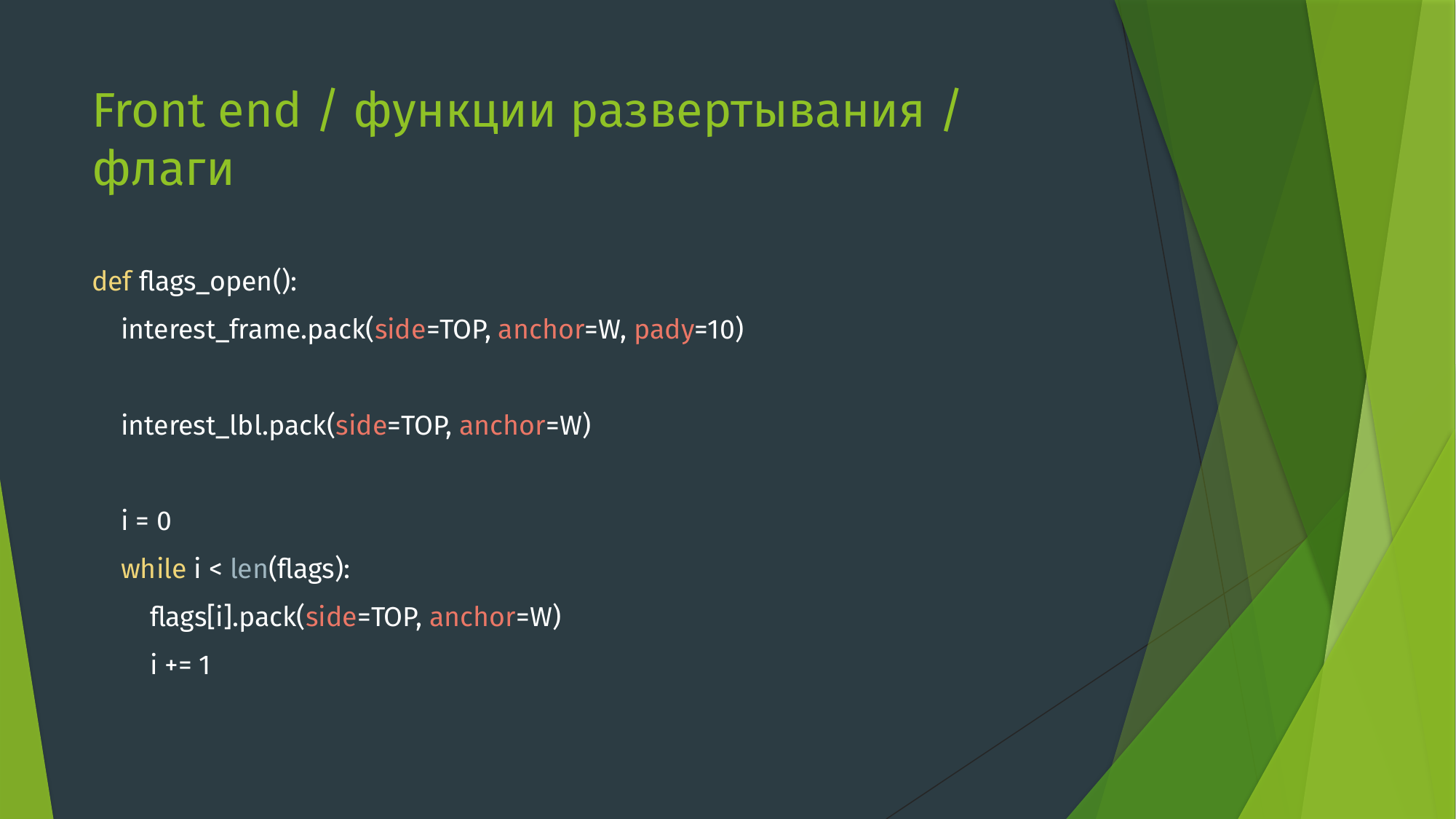

# Front end / функции развертывания / флаги
def flags_open():
    interest_frame.pack(side=TOP, anchor=W, pady=10)

    interest_lbl.pack(side=TOP, anchor=W)

    i = 0
    while i < len(flags):
        flags[i].pack(side=TOP, anchor=W)
        i += 1